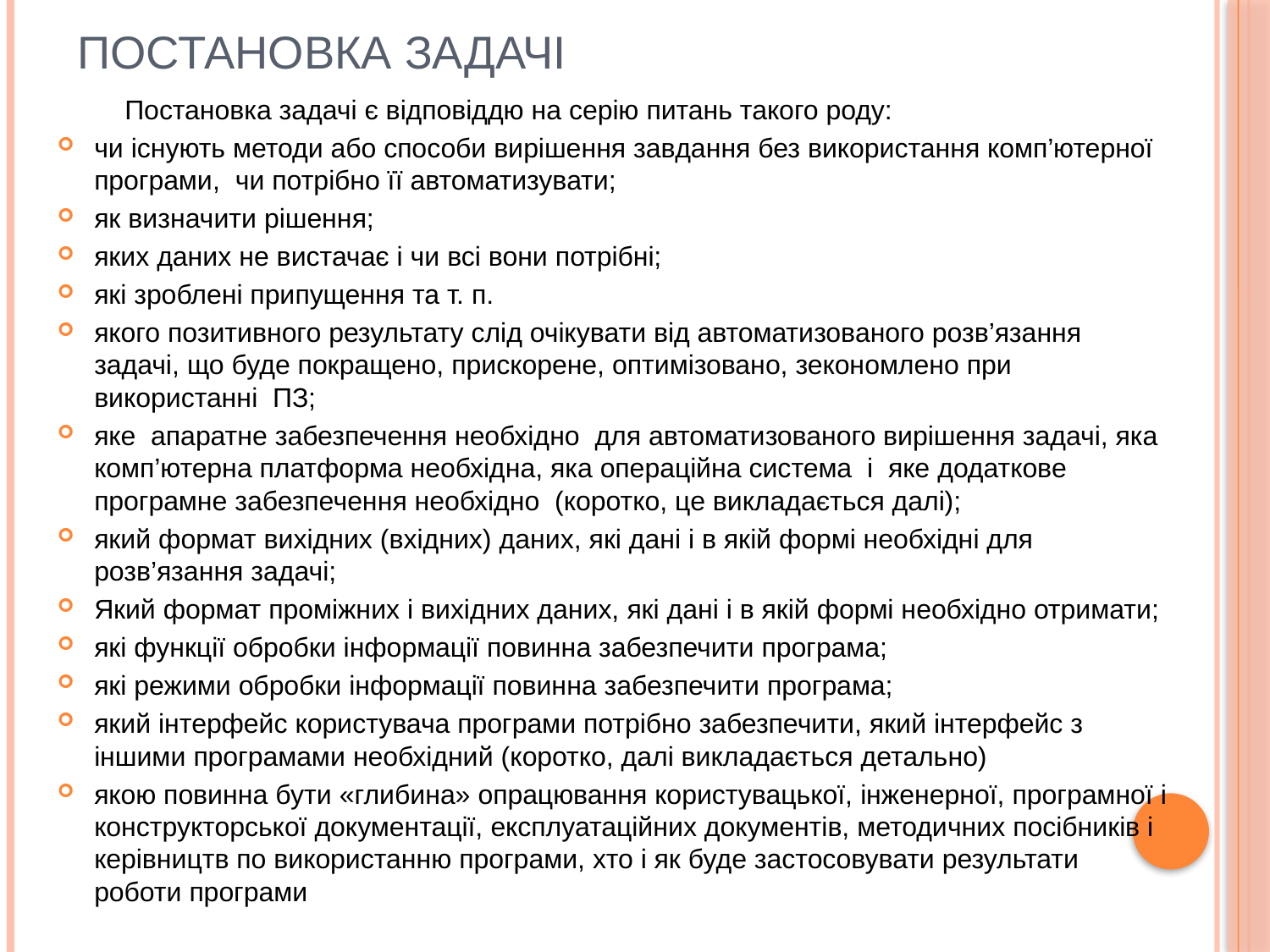

# Постановка задачі
	Постановка задачі є відповіддю на серію питань такого роду:
чи існують методи або способи вирішення завдання без використання комп’ютерної програми,  чи потрібно її автоматизувати;
як визначити рішення;
яких даних не вистачає і чи всі вони потрібні;
які зроблені припущення та т. п.
якого позитивного результату слід очікувати від автоматизованого розв’язання задачі, що буде покращено, прискорене, оптимізовано, зекономлено при використанні  ПЗ;
яке  апаратне забезпечення необхідно  для автоматизованого вирішення задачі, яка комп’ютерна платформа необхідна, яка операційна система  і  яке додаткове програмне забезпечення необхідно  (коротко, це викладається далі);
який формат вихідних (вхідних) даних, які дані і в якій формі необхідні для розв’язання задачі;
Який формат проміжних і вихідних даних, які дані і в якій формі необхідно отримати;
які функції обробки інформації повинна забезпечити програма;
які режими обробки інформації повинна забезпечити програма;
який інтерфейс користувача програми потрібно забезпечити, який інтерфейс з іншими програмами необхідний (коротко, далі викладається детально)
якою повинна бути «глибина» опрацювання користувацької, інженерної, програмної і конструкторської документації, експлуатаційних документів, методичних посібників і керівництв по використанню програми, хто і як буде застосовувати результати роботи програми